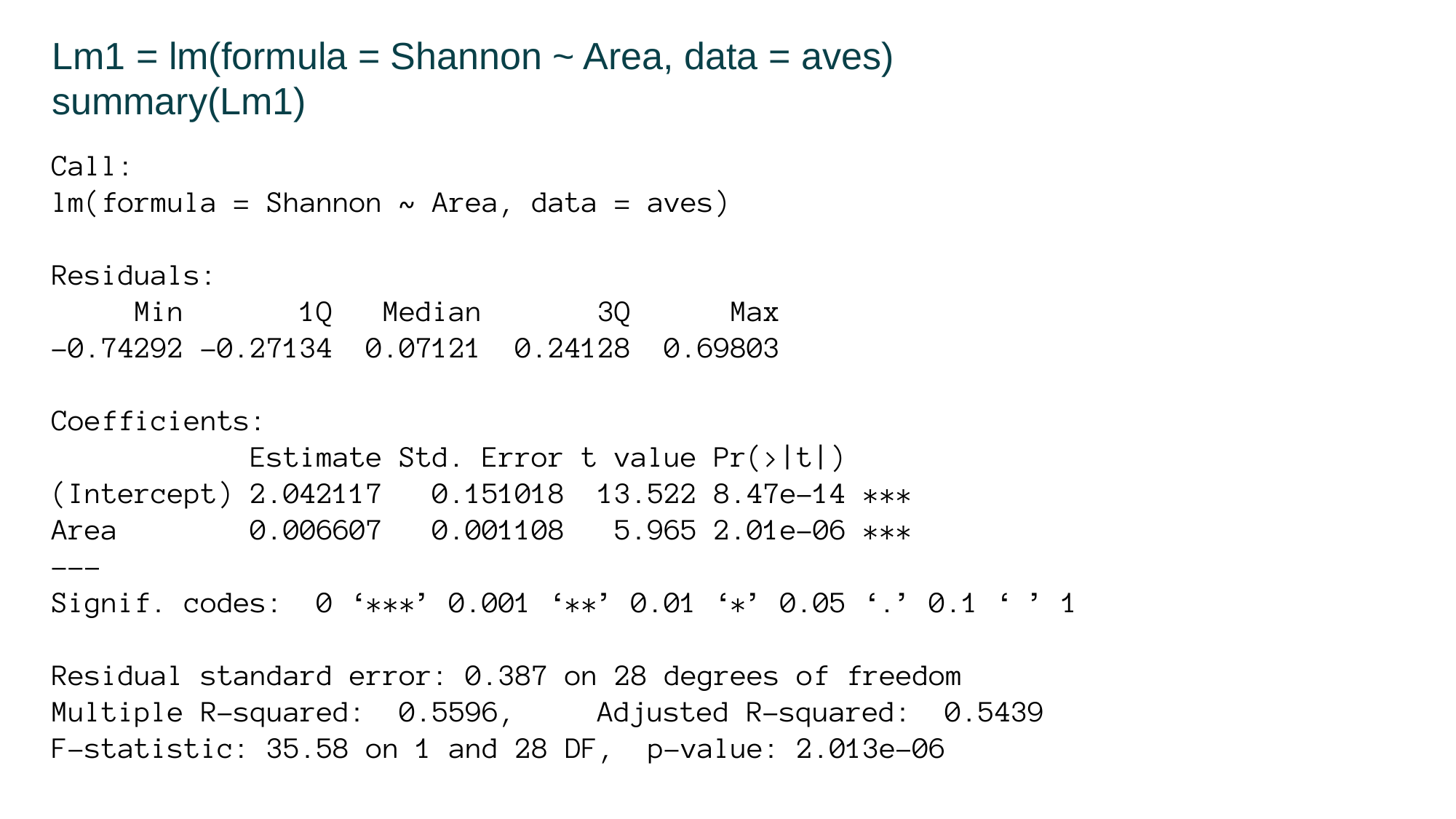

Lm1 = lm(formula = Shannon ~ Area, data = aves)
summary(Lm1)
Call:
lm(formula = Shannon ~ Area, data = aves)

Residuals:
     Min       1Q   Median       3Q      Max
-0.74292 -0.27134  0.07121  0.24128  0.69803

Coefficients:
            Estimate Std. Error t value Pr(>|t|)
(Intercept) 2.042117   0.151018  13.522 8.47e-14 ***
Area        0.006607   0.001108   5.965 2.01e-06 ***
---
Signif. codes:  0 ‘***’ 0.001 ‘**’ 0.01 ‘*’ 0.05 ‘.’ 0.1 ‘ ’ 1

Residual standard error: 0.387 on 28 degrees of freedom
Multiple R-squared:  0.5596,	Adjusted R-squared:  0.5439
F-statistic: 35.58 on 1 and 28 DF,  p-value: 2.013e-06